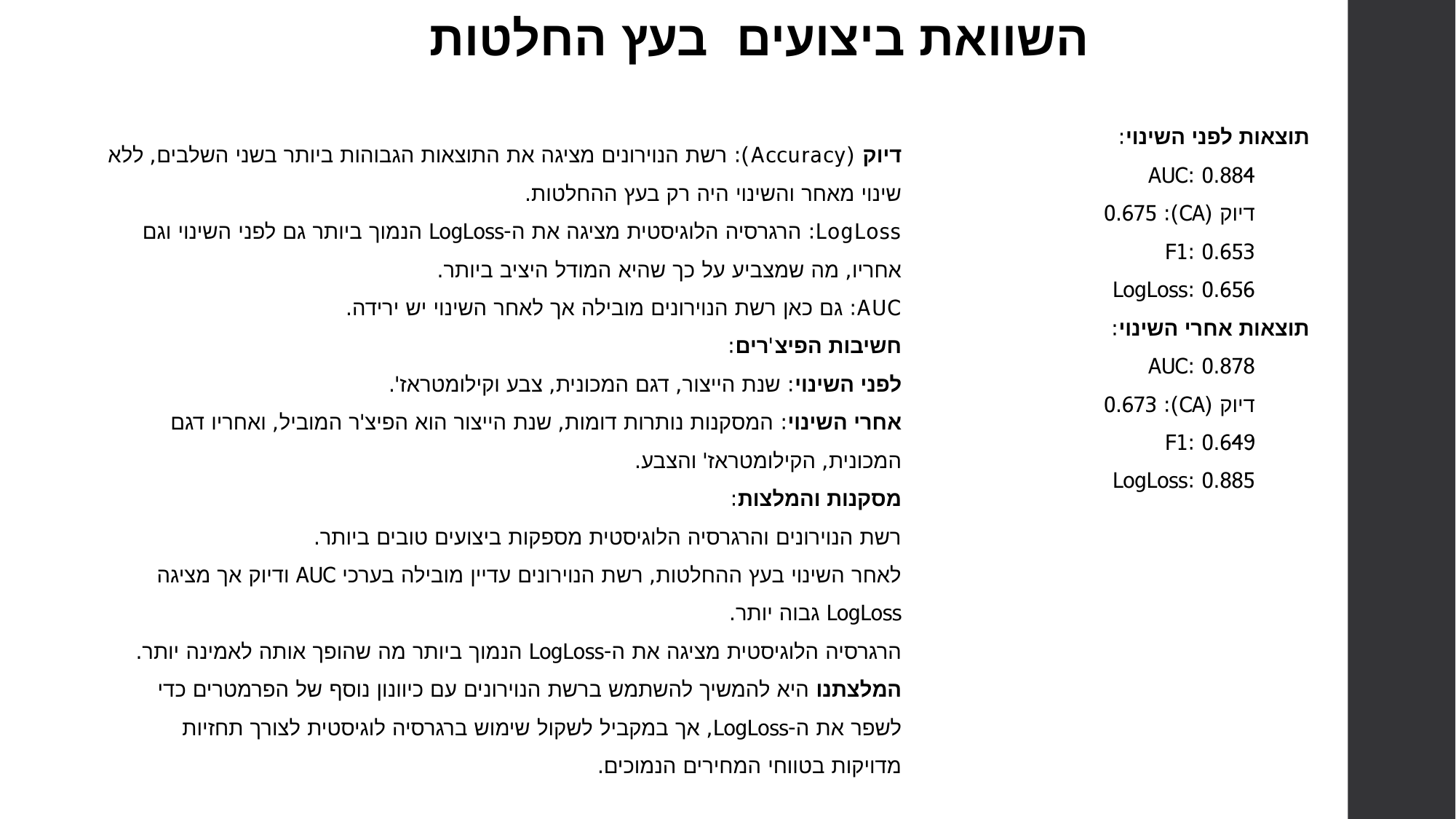

השוואת ביצועים  בעץ החלטות

תוצאות לפני השינוי:
AUC: 0.884
דיוק (CA): 0.675
F1: 0.653
LogLoss: 0.656
תוצאות אחרי השינוי:
AUC: 0.878
דיוק (CA): 0.673
F1: 0.649
LogLoss: 0.885
דיוק (Accuracy): רשת הנוירונים מציגה את התוצאות הגבוהות ביותר בשני השלבים, ללא שינוי מאחר והשינוי היה רק בעץ ההחלטות.
LogLoss: הרגרסיה הלוגיסטית מציגה את ה-LogLoss הנמוך ביותר גם לפני השינוי וגם אחריו, מה שמצביע על כך שהיא המודל היציב ביותר.
AUC: גם כאן רשת הנוירונים מובילה אך לאחר השינוי יש ירידה.
חשיבות הפיצ'רים:
לפני השינוי: שנת הייצור, דגם המכונית, צבע וקילומטראז'.
אחרי השינוי: המסקנות נותרות דומות, שנת הייצור הוא הפיצ'ר המוביל, ואחריו דגם המכונית, הקילומטראז' והצבע.
מסקנות והמלצות:
רשת הנוירונים והרגרסיה הלוגיסטית מספקות ביצועים טובים ביותר.
לאחר השינוי בעץ ההחלטות, רשת הנוירונים עדיין מובילה בערכי AUC ודיוק אך מציגה LogLoss גבוה יותר.
הרגרסיה הלוגיסטית מציגה את ה-LogLoss הנמוך ביותר מה שהופך אותה לאמינה יותר.
המלצתנו היא להמשיך להשתמש ברשת הנוירונים עם כיוונון נוסף של הפרמטרים כדי לשפר את ה-LogLoss, אך במקביל לשקול שימוש ברגרסיה לוגיסטית לצורך תחזיות מדויקות בטווחי המחירים הנמוכים.